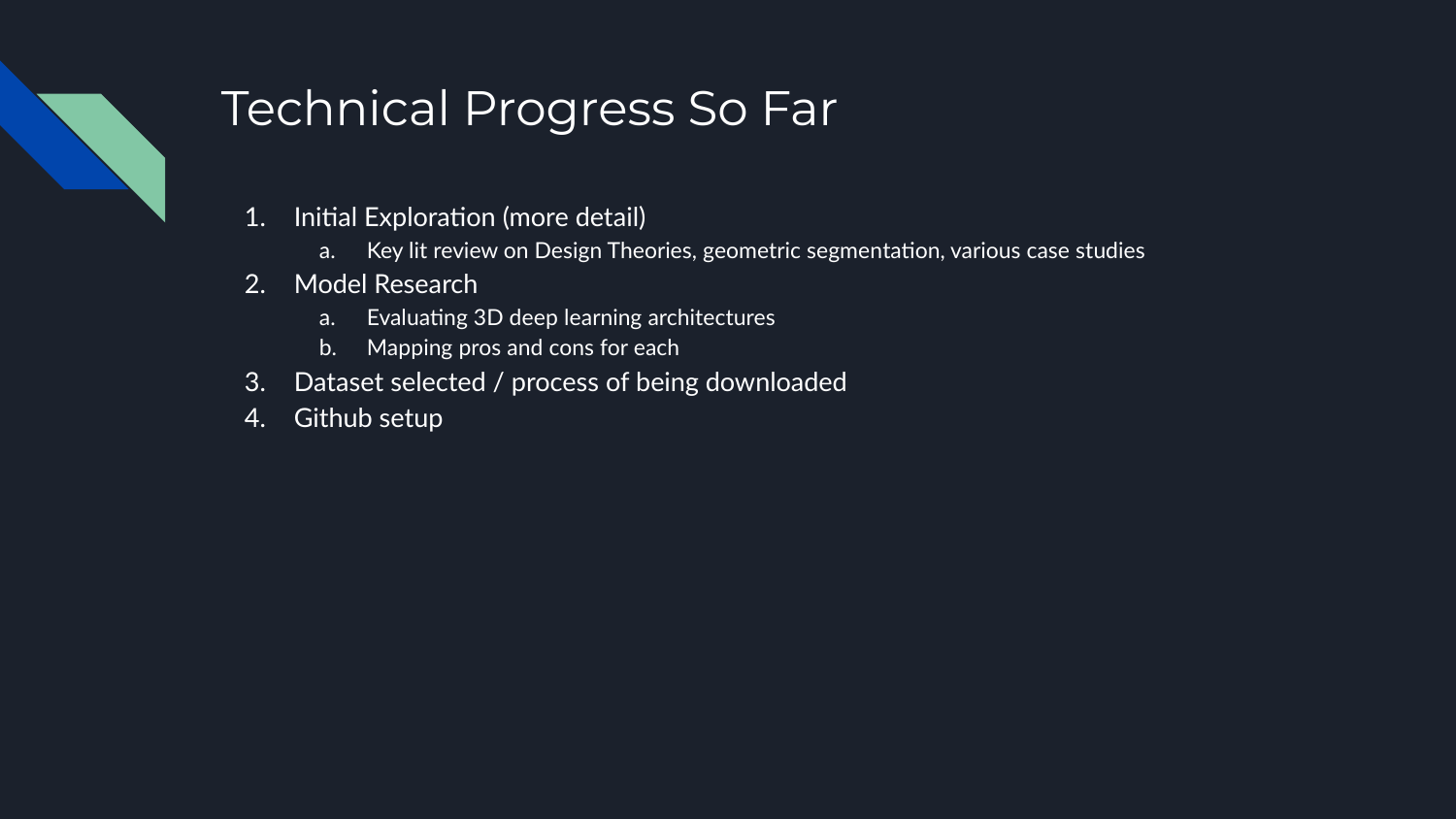

# Technical Progress So Far
Initial Exploration (more detail)
Key lit review on Design Theories, geometric segmentation, various case studies
Model Research
Evaluating 3D deep learning architectures
Mapping pros and cons for each
Dataset selected / process of being downloaded
Github setup